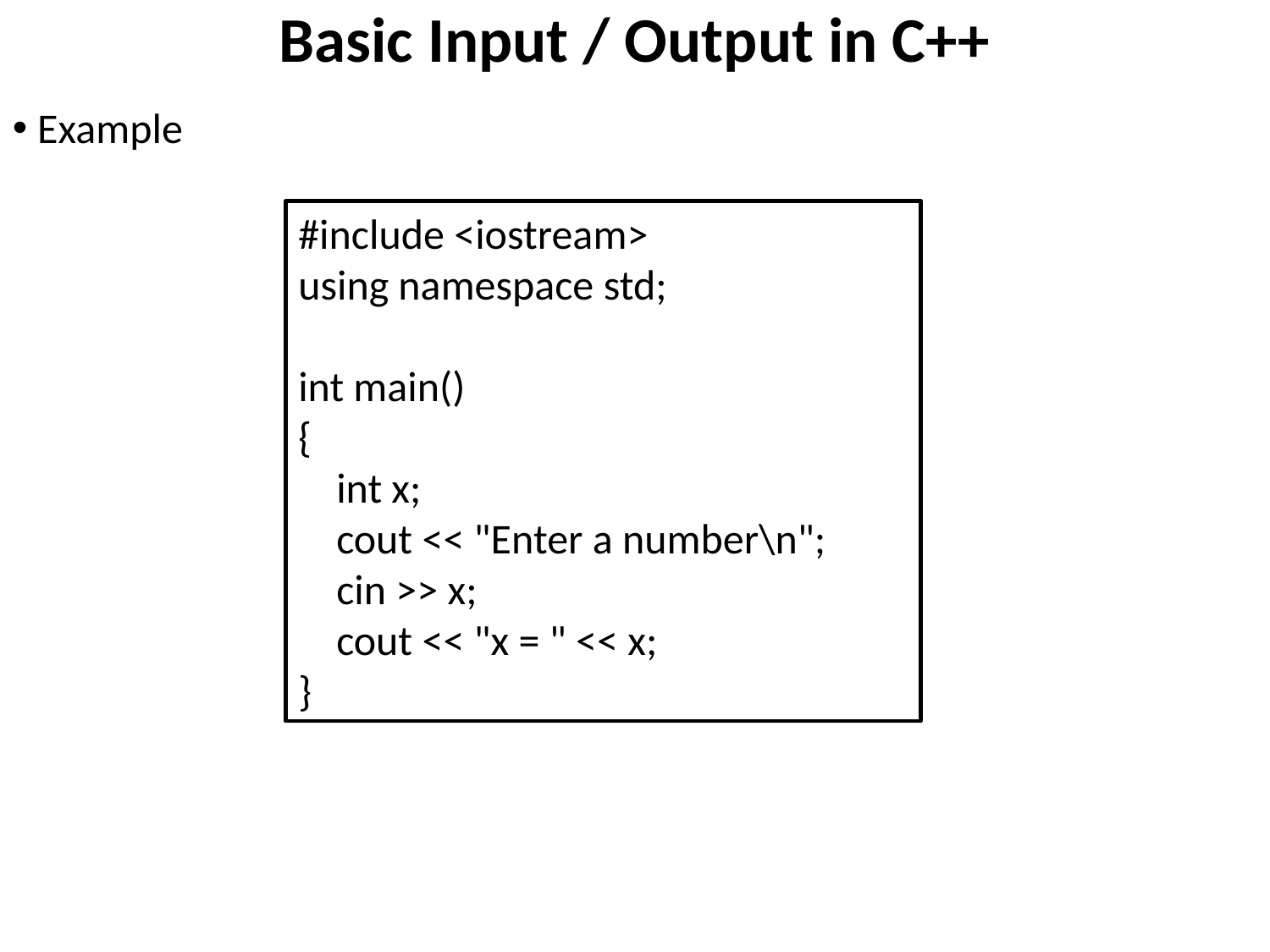

# Basic Input / Output in C++

Example
#include <iostream>
using namespace std;

int main()
{
    int x;
    cout << "Enter a number\n";
    cin >> x;
    cout << "x = " << x;
}